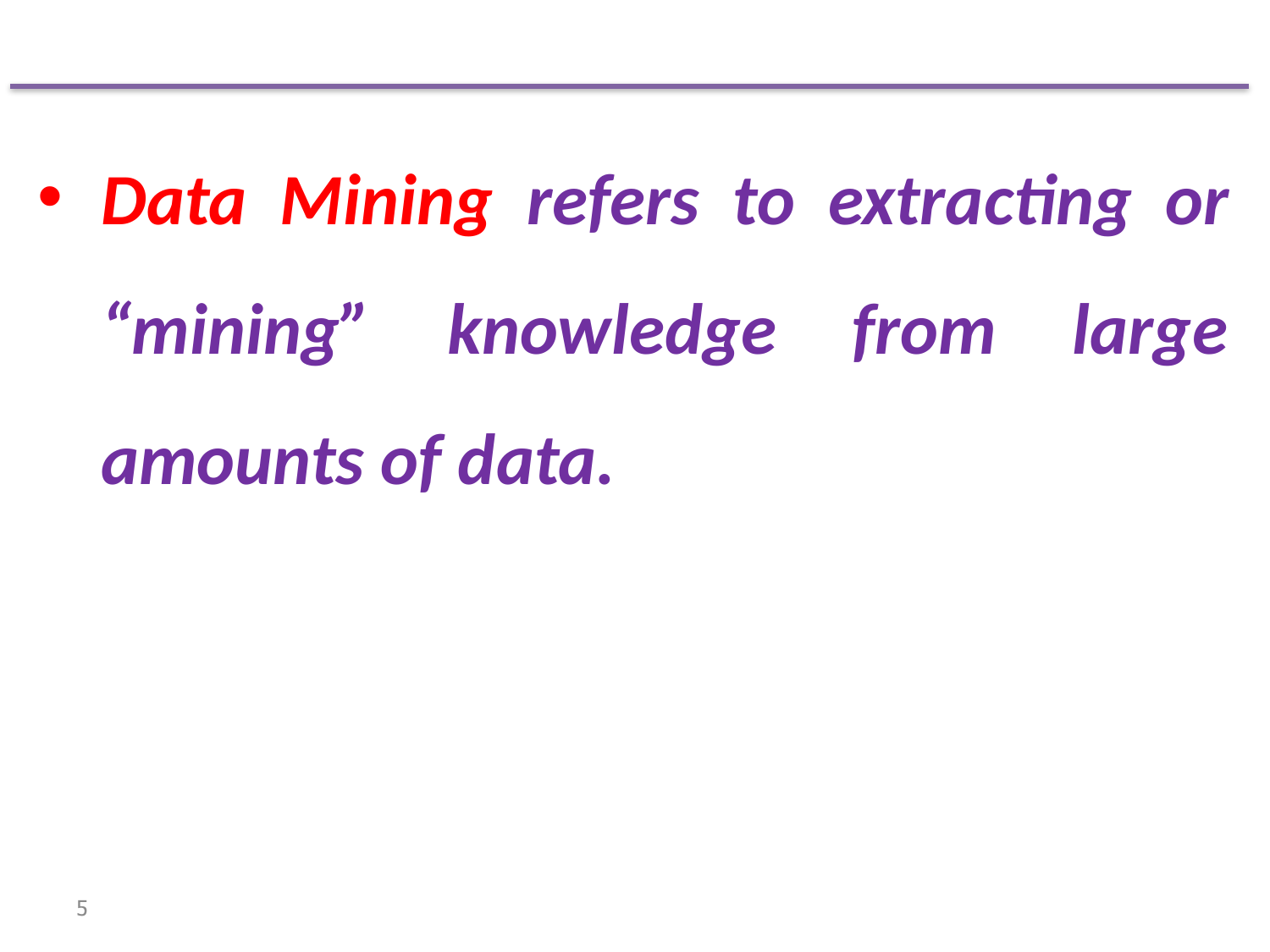

Data Mining refers to extracting or “mining” knowledge from large amounts of data.
5